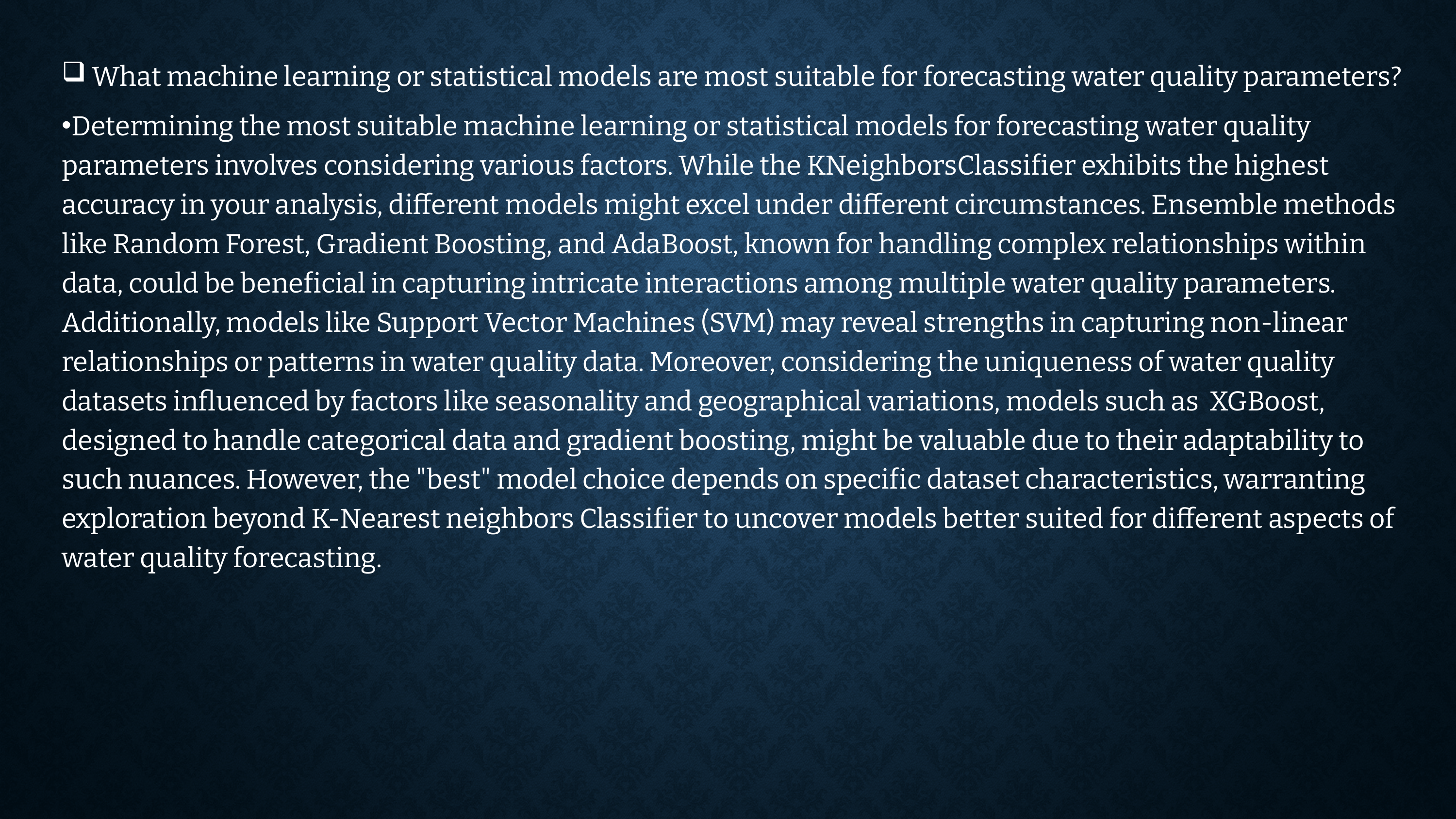

What machine learning or statistical models are most suitable for forecasting water quality parameters?
Determining the most suitable machine learning or statistical models for forecasting water quality parameters involves considering various factors. While the KNeighborsClassifier exhibits the highest accuracy in your analysis, different models might excel under different circumstances. Ensemble methods like Random Forest, Gradient Boosting, and AdaBoost, known for handling complex relationships within data, could be beneficial in capturing intricate interactions among multiple water quality parameters. Additionally, models like Support Vector Machines (SVM) may reveal strengths in capturing non-linear relationships or patterns in water quality data. Moreover, considering the uniqueness of water quality datasets influenced by factors like seasonality and geographical variations, models such as  XGBoost, designed to handle categorical data and gradient boosting, might be valuable due to their adaptability to such nuances. However, the "best" model choice depends on specific dataset characteristics, warranting exploration beyond K-Nearest neighbors Classifier to uncover models better suited for different aspects of water quality forecasting.